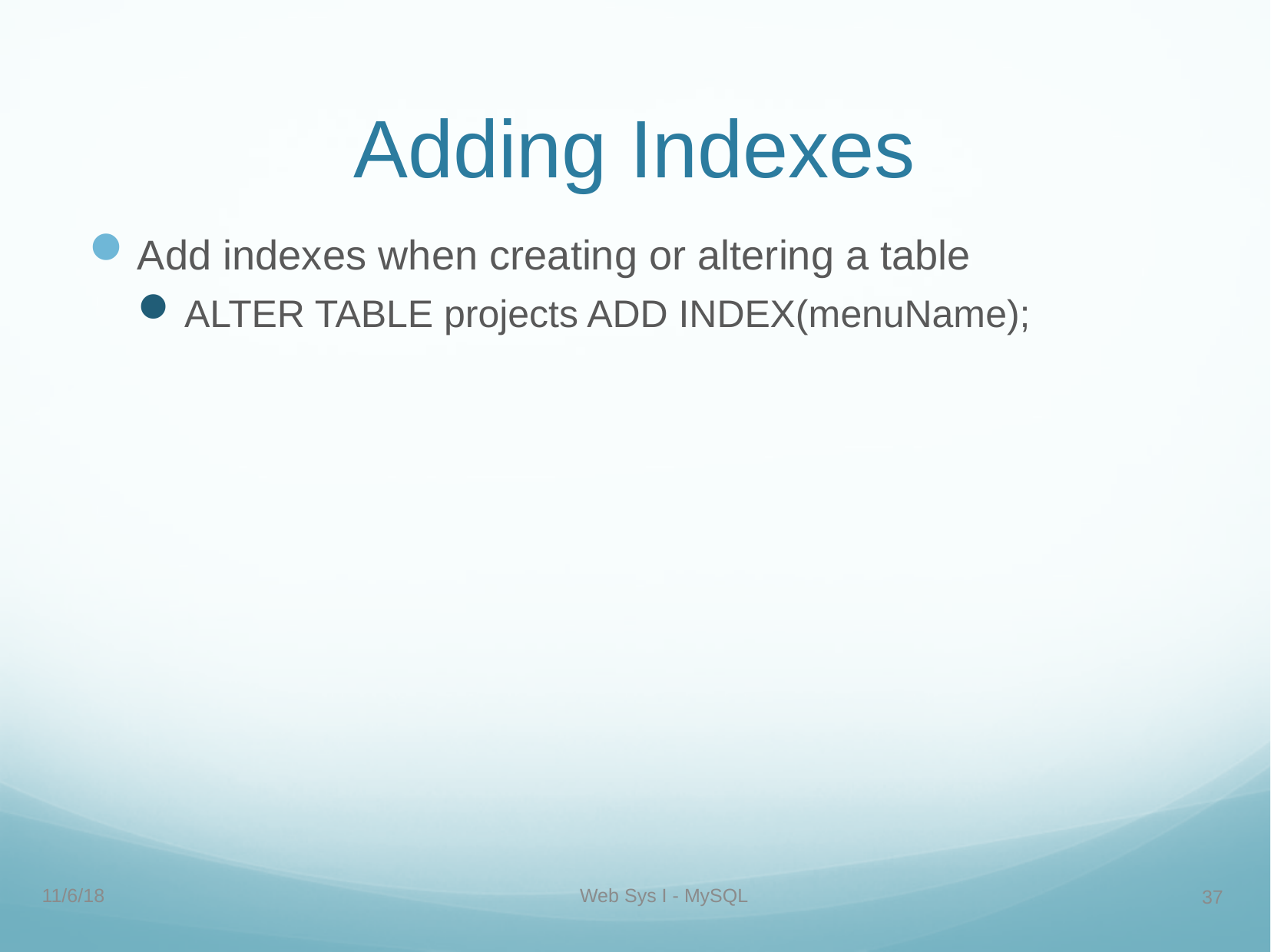

# Adding Indexes
Add indexes when creating or altering a table
ALTER TABLE projects ADD INDEX(menuName);
11/6/18
Web Sys I - MySQL
37